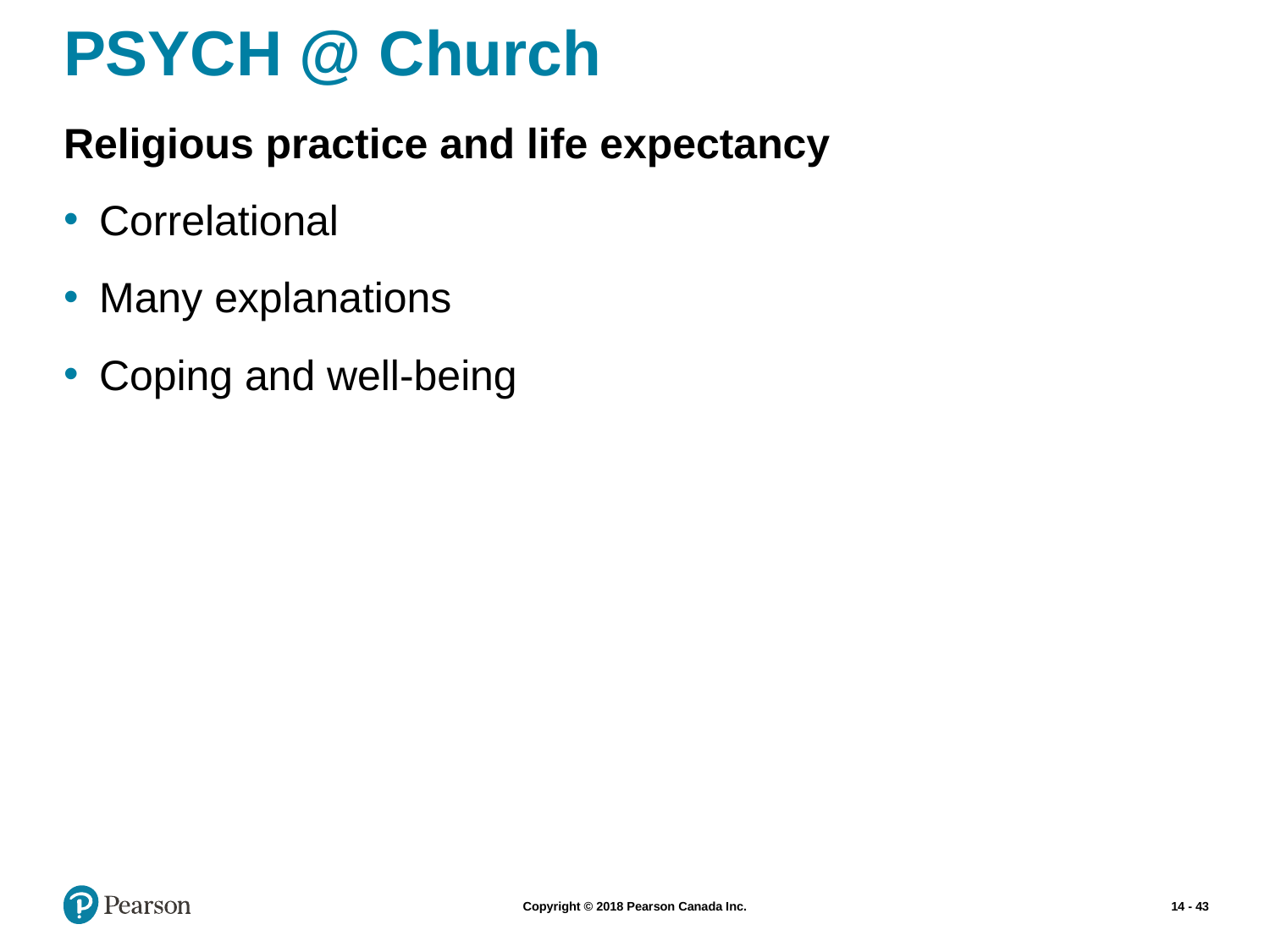

# PSYCH @ Church
Religious practice and life expectancy
Correlational
Many explanations
Coping and well-being